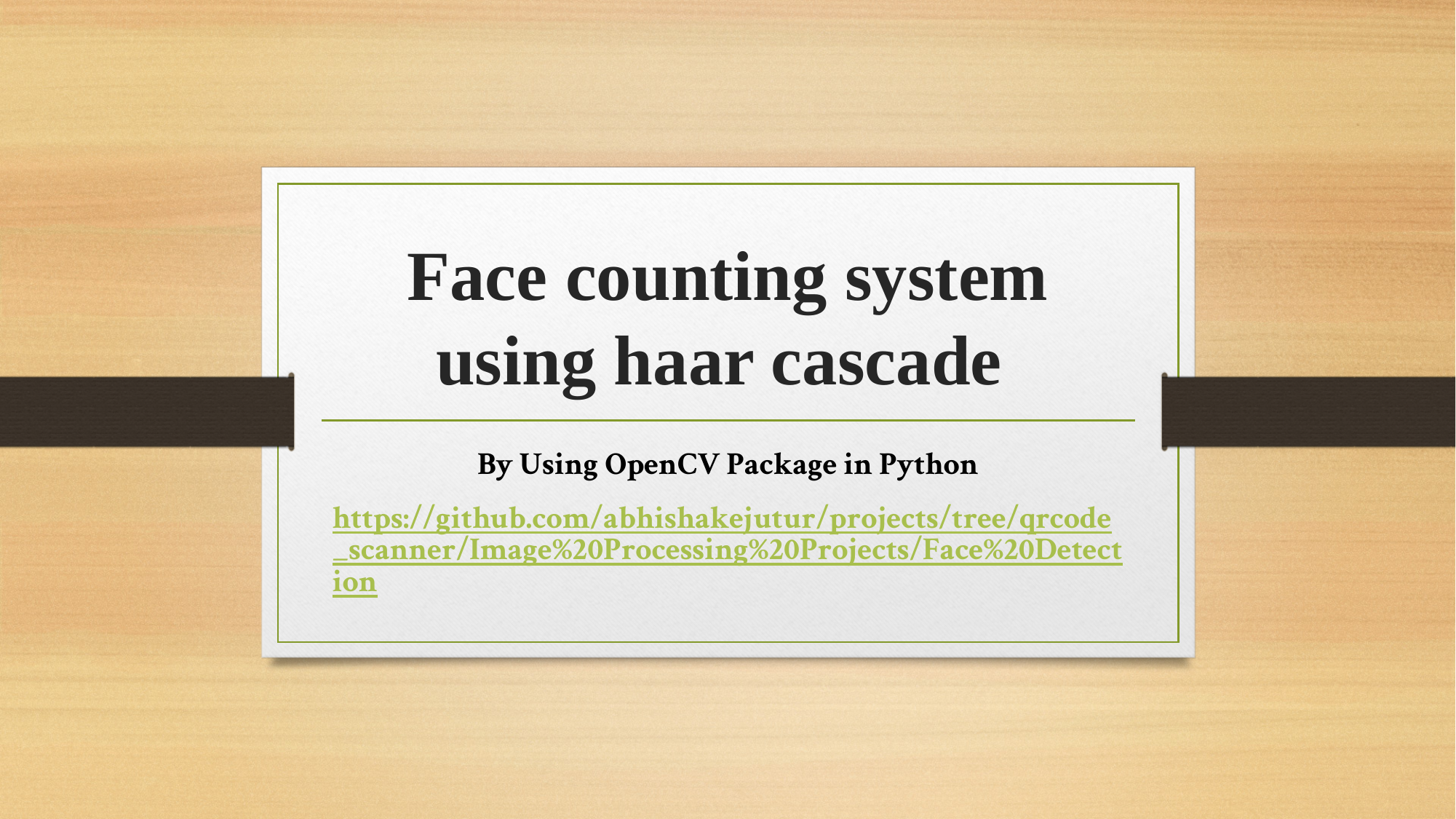

# Face counting system using haar cascade
By Using OpenCV Package in Python
https://github.com/abhishakejutur/projects/tree/qrcode_scanner/Image%20Processing%20Projects/Face%20Detection